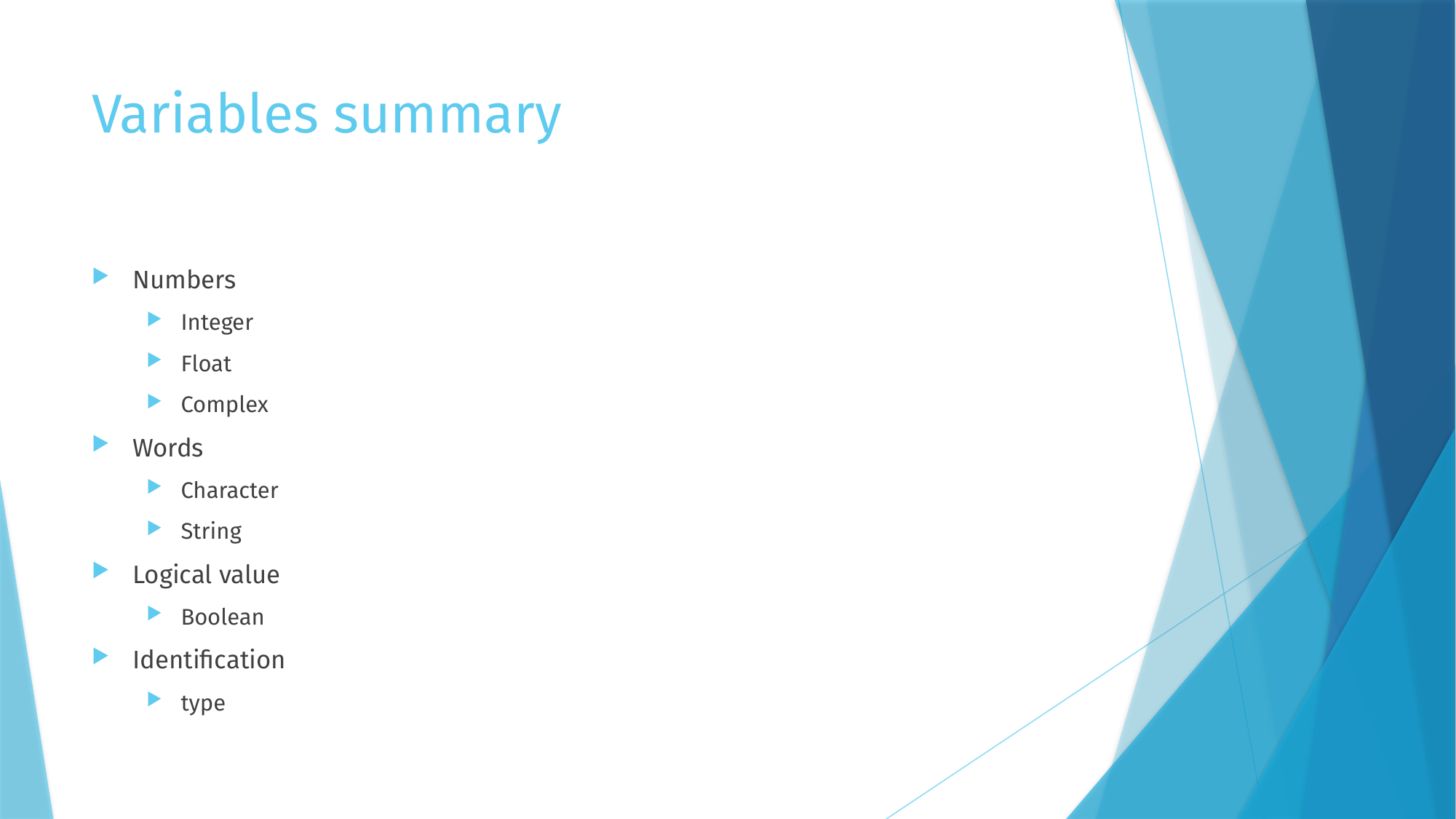

# Variables summary
Numbers
Integer
Float
Complex
Words
Character
String
Logical value
Boolean
Identification
type